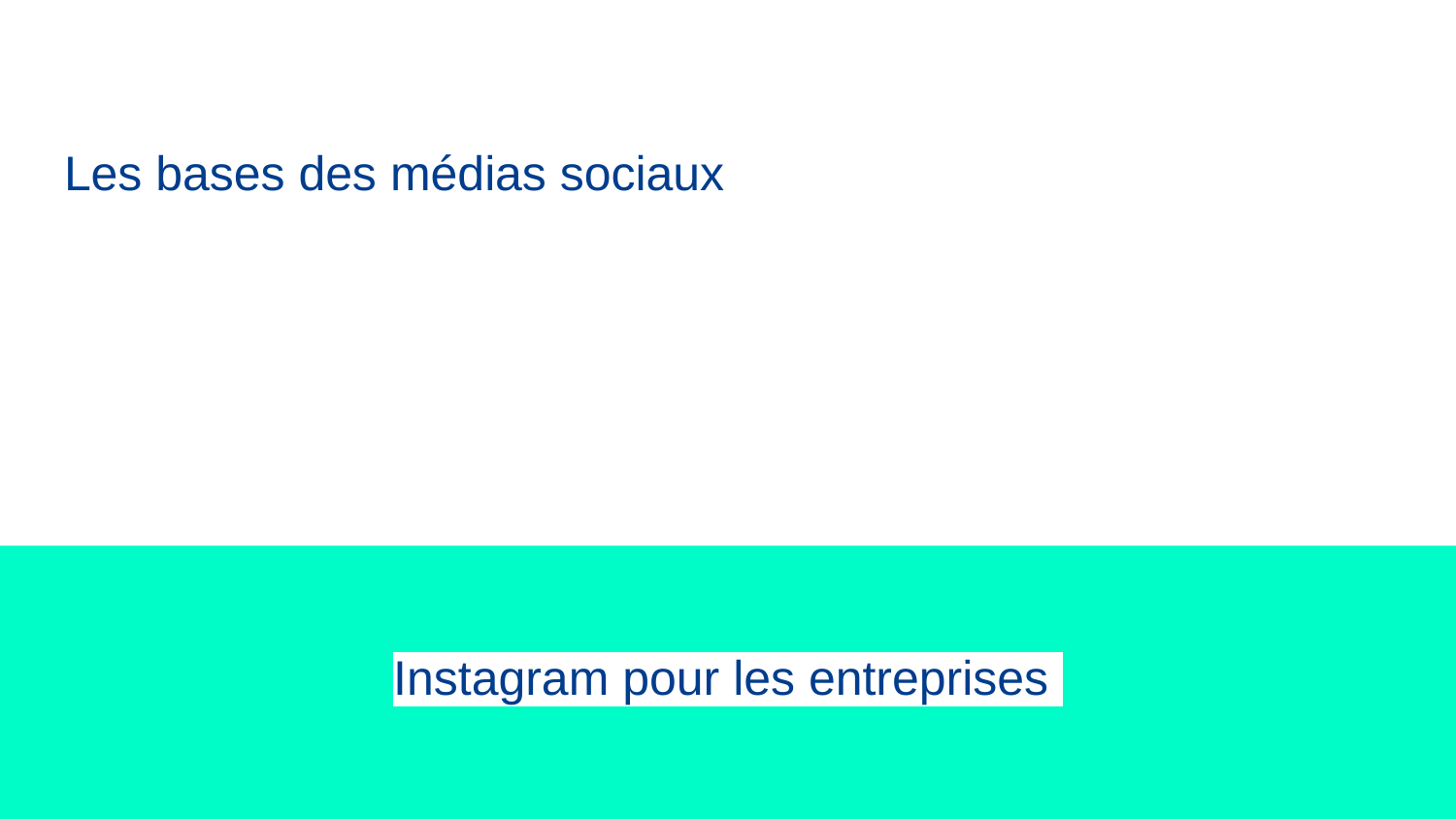

# Les bases des médias sociaux

Instagram pour les entreprises